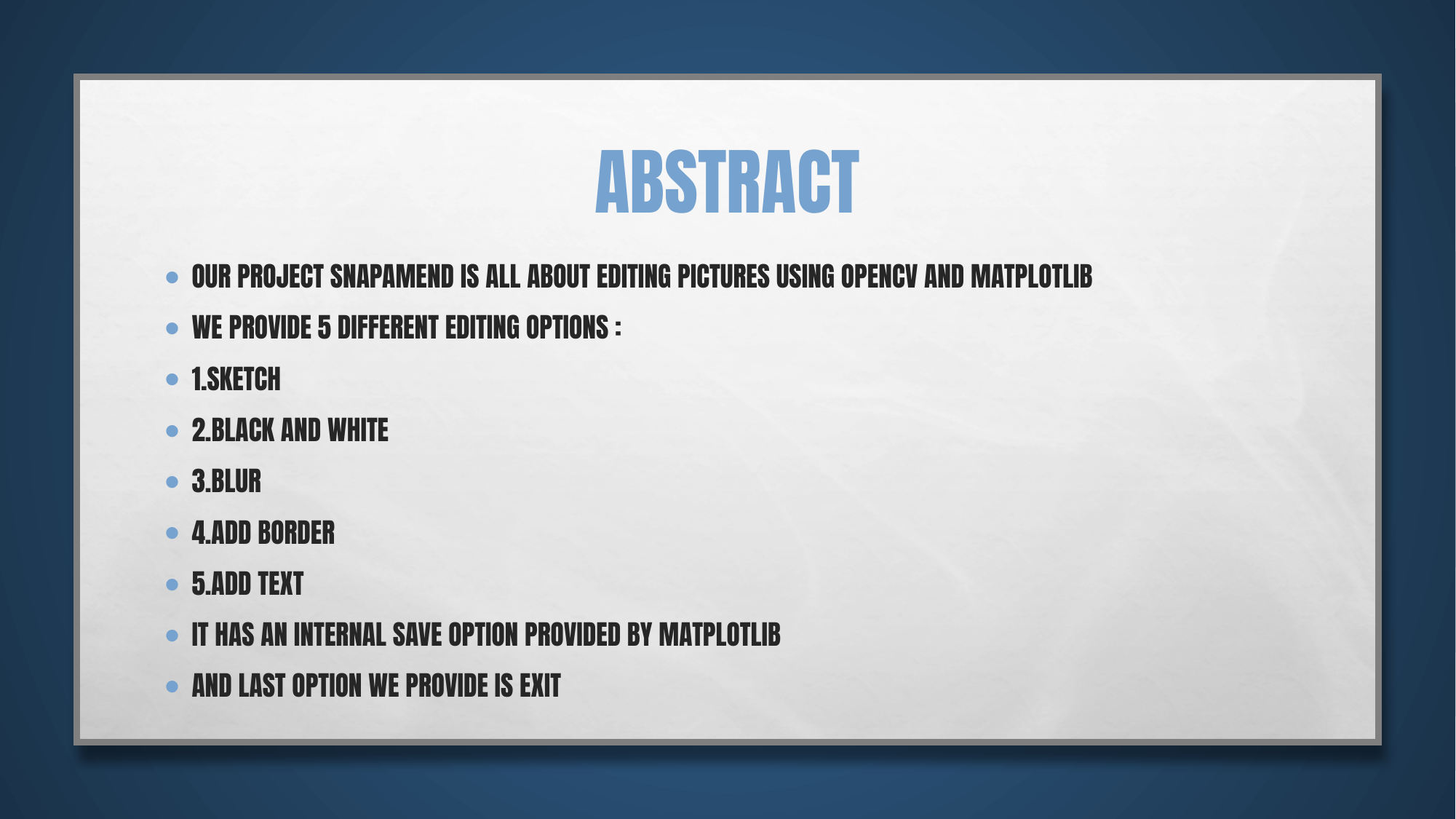

# ABSTRACT
OUR PROJECT SNAPAMEND IS ALL ABOUT EDITING PICTURES USING OPENCV AND MATPLOTLIB
WE PROVIDE 5 DIFFERENT EDITING options :
1.SKETCH
2.BLACK AND WHITE
3.BLUR
4.ADD BORDER
5.ADD TEXT
IT HAS AN INTERNAL SAVE OPTION PROVIDED BY MATPLOTLIB
AND LAST OPTION WE PROVIDE IS EXIT